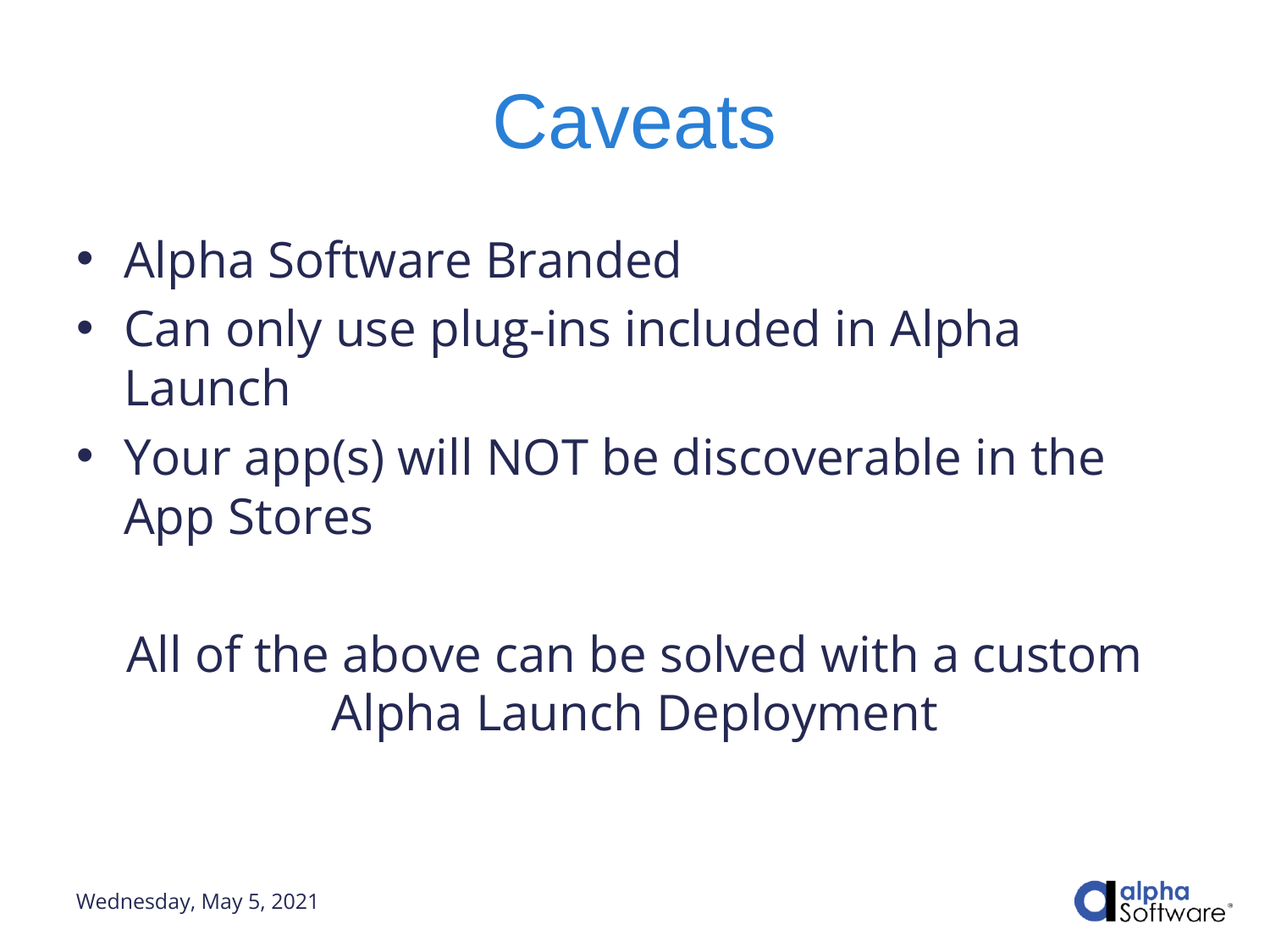

# Caveats
Alpha Software Branded
Can only use plug-ins included in Alpha Launch
Your app(s) will NOT be discoverable in the App Stores

All of the above can be solved with a custom Alpha Launch Deployment
Wednesday, May 5, 2021